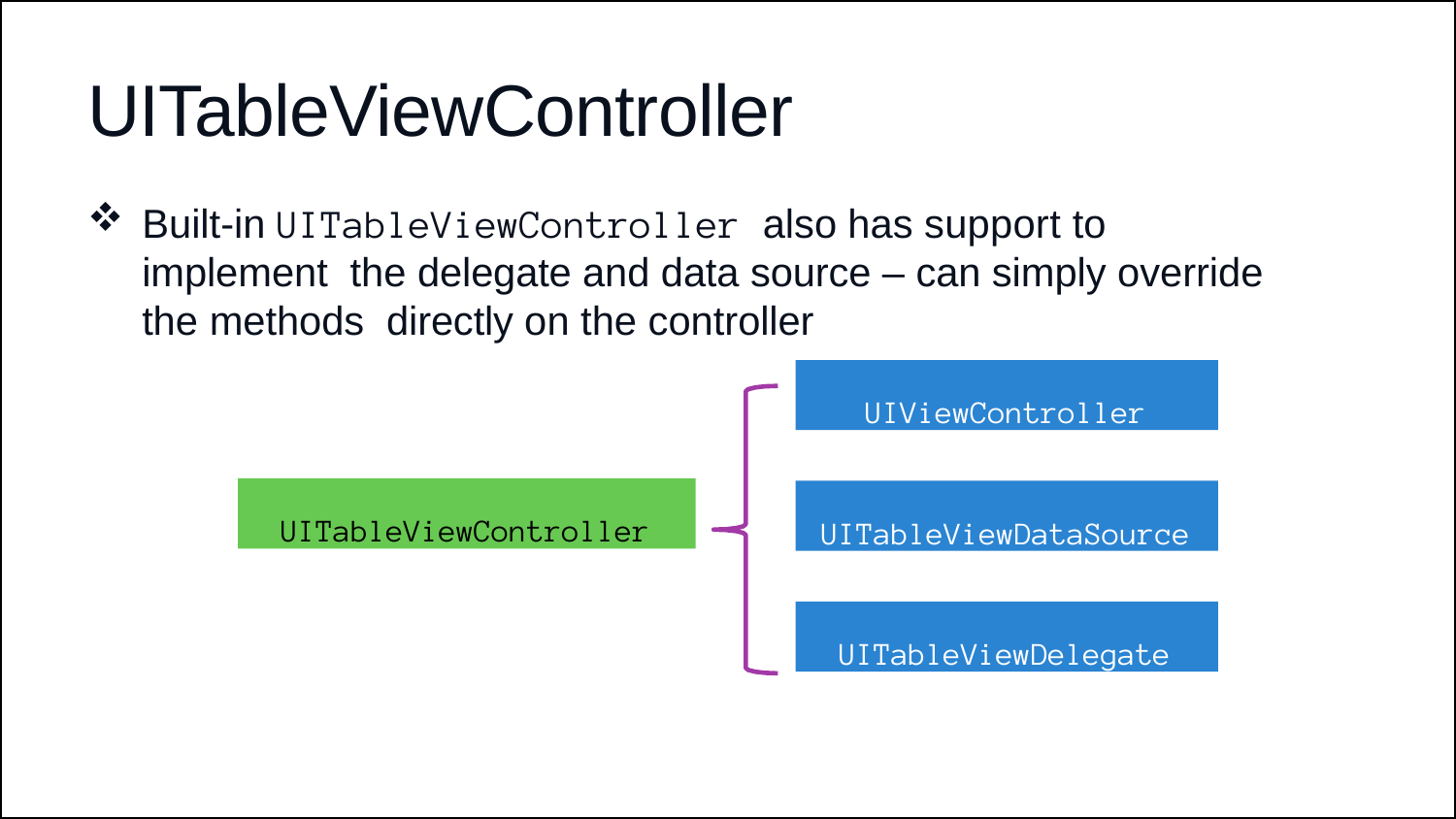

# UITableViewController
Built-in UITableViewController also has support to implement  the delegate and data source – can simply override the methods  directly on the controller

UIViewController

UITableViewController

UITableViewDataSource

UITableViewDelegate